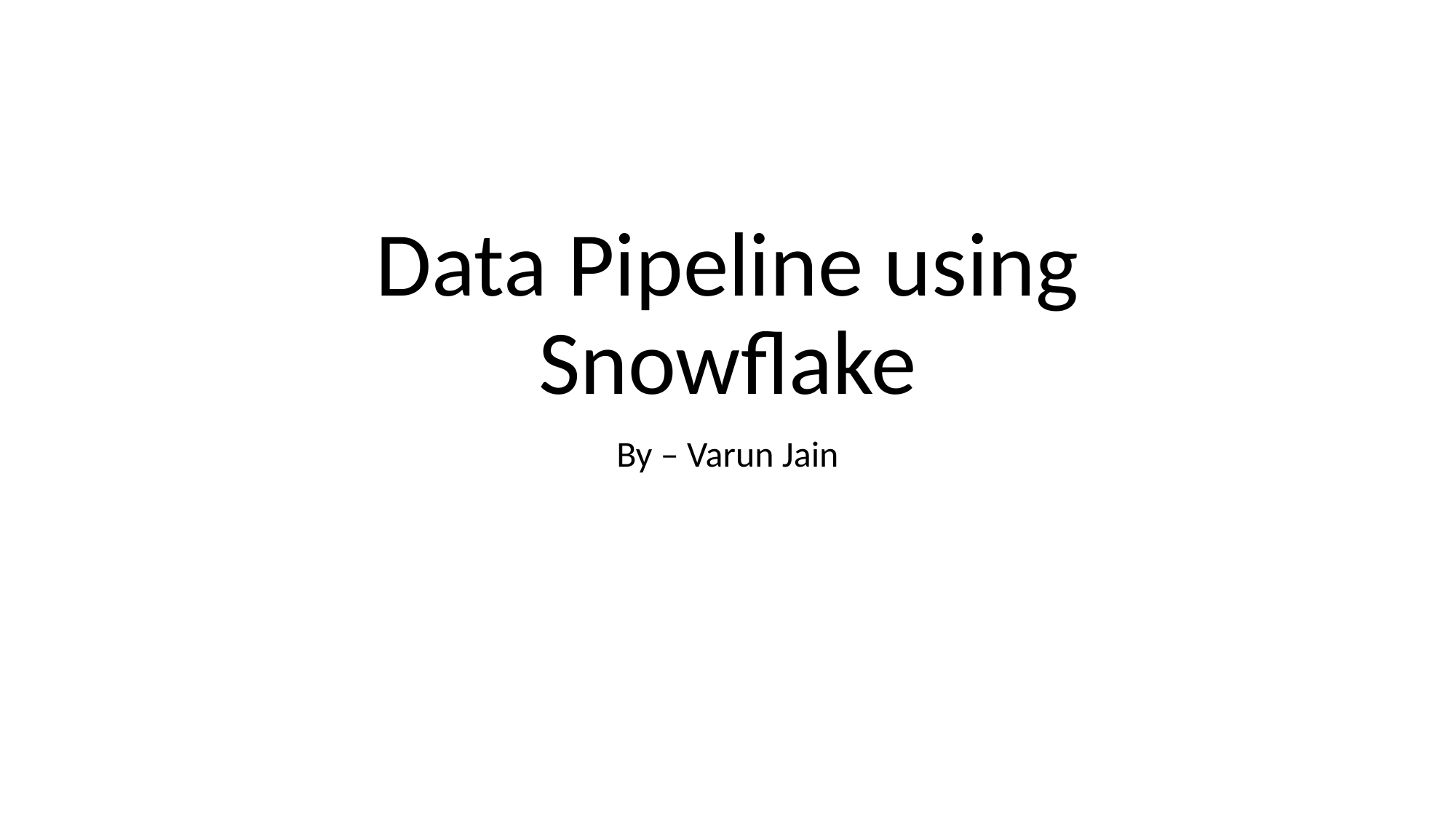

# Data Pipeline using Snowflake
By – Varun Jain